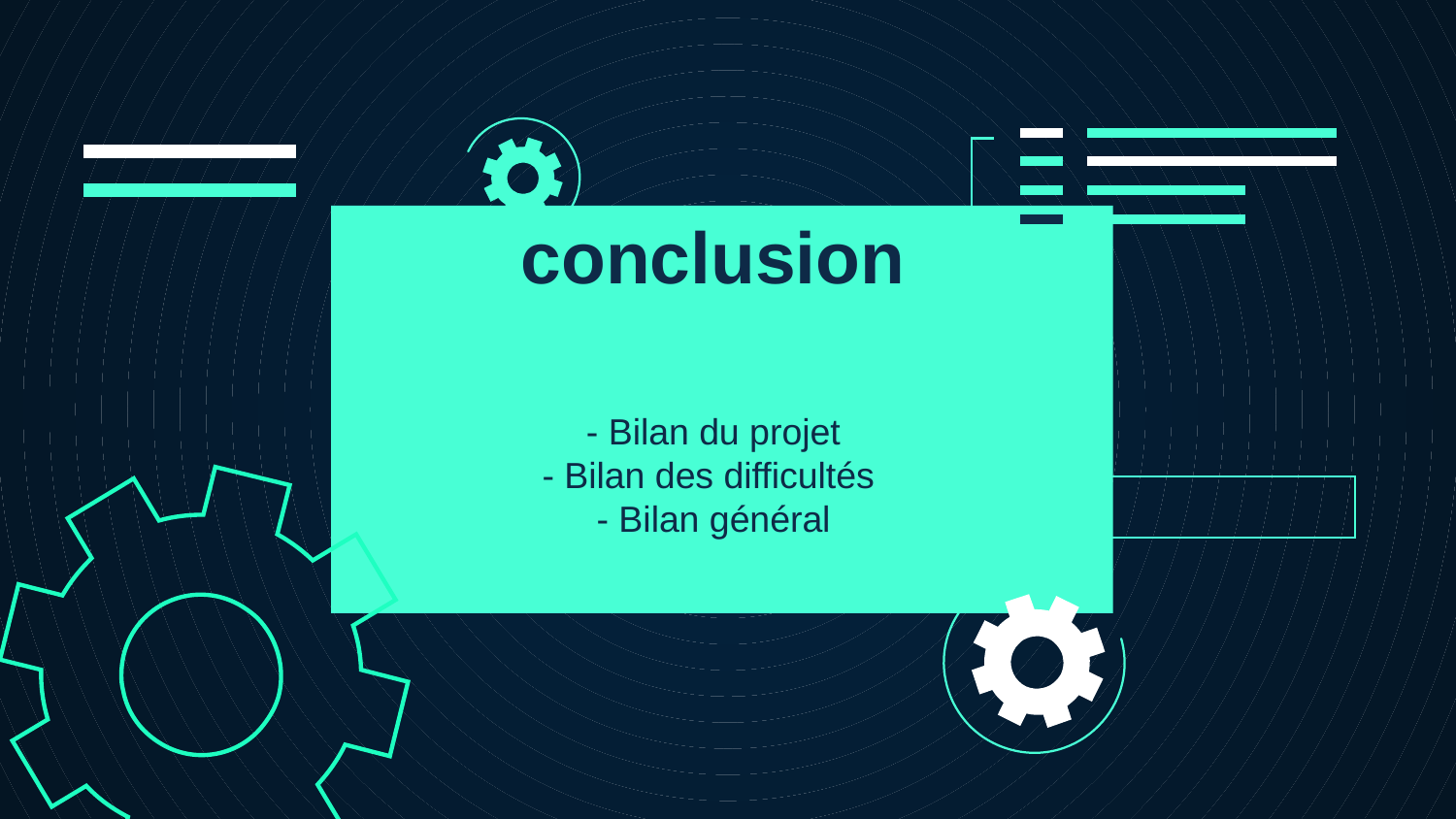

conclusion

# - Bilan du projet - Bilan des difficultés - Bilan général